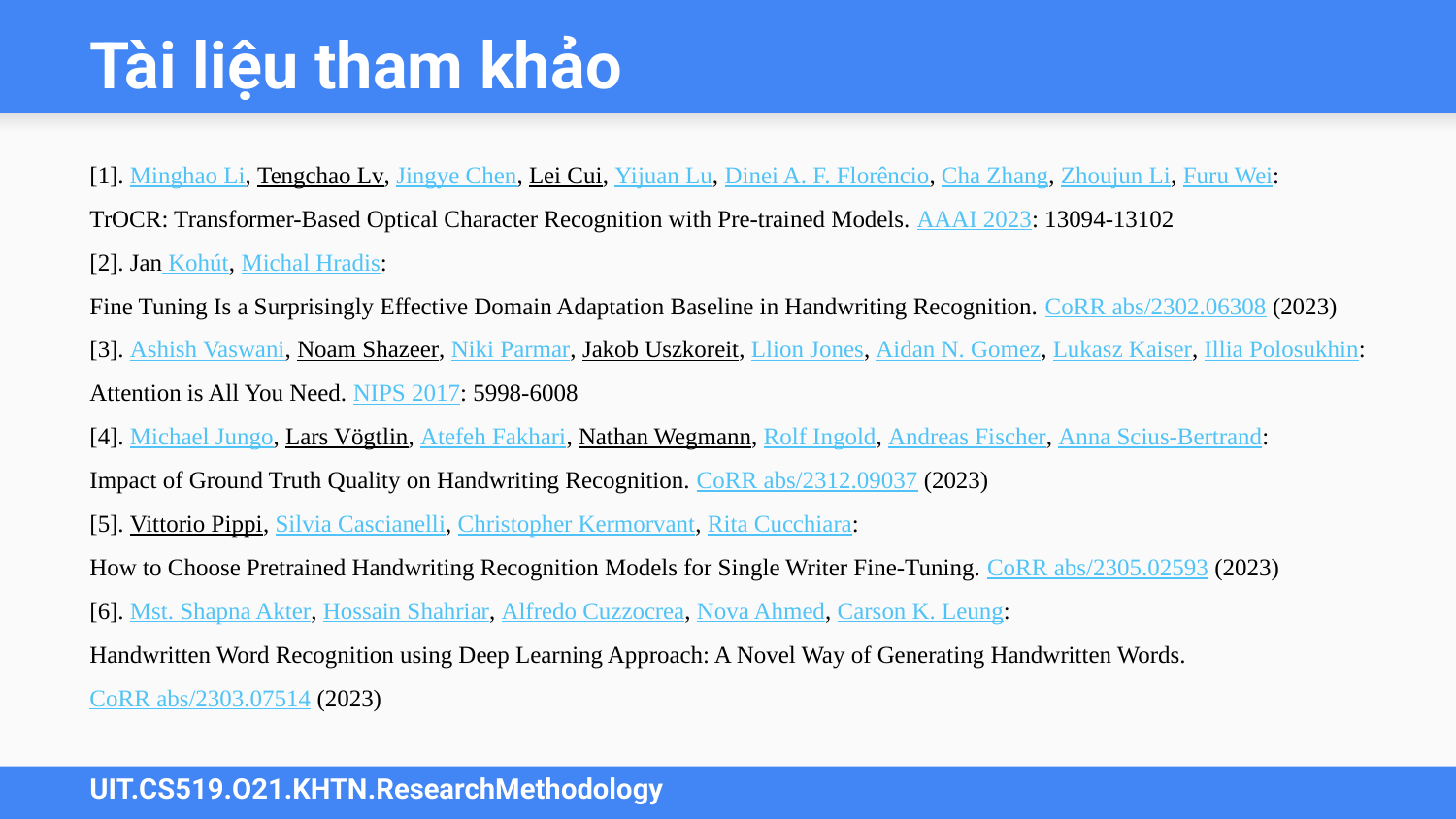

# Tài liệu tham khảo
[1]. Minghao Li, Tengchao Lv, Jingye Chen, Lei Cui, Yijuan Lu, Dinei A. F. Florêncio, Cha Zhang, Zhoujun Li, Furu Wei:
TrOCR: Transformer-Based Optical Character Recognition with Pre-trained Models. AAAI 2023: 13094-13102
[2]. Jan Kohút, Michal Hradis:
Fine Tuning Is a Surprisingly Effective Domain Adaptation Baseline in Handwriting Recognition. CoRR abs/2302.06308 (2023)
[3]. Ashish Vaswani, Noam Shazeer, Niki Parmar, Jakob Uszkoreit, Llion Jones, Aidan N. Gomez, Lukasz Kaiser, Illia Polosukhin:
Attention is All You Need. NIPS 2017: 5998-6008
[4]. Michael Jungo, Lars Vögtlin, Atefeh Fakhari, Nathan Wegmann, Rolf Ingold, Andreas Fischer, Anna Scius-Bertrand:
Impact of Ground Truth Quality on Handwriting Recognition. CoRR abs/2312.09037 (2023)
[5]. Vittorio Pippi, Silvia Cascianelli, Christopher Kermorvant, Rita Cucchiara:
How to Choose Pretrained Handwriting Recognition Models for Single Writer Fine-Tuning. CoRR abs/2305.02593 (2023)
[6]. Mst. Shapna Akter, Hossain Shahriar, Alfredo Cuzzocrea, Nova Ahmed, Carson K. Leung:
Handwritten Word Recognition using Deep Learning Approach: A Novel Way of Generating Handwritten Words. CoRR abs/2303.07514 (2023)